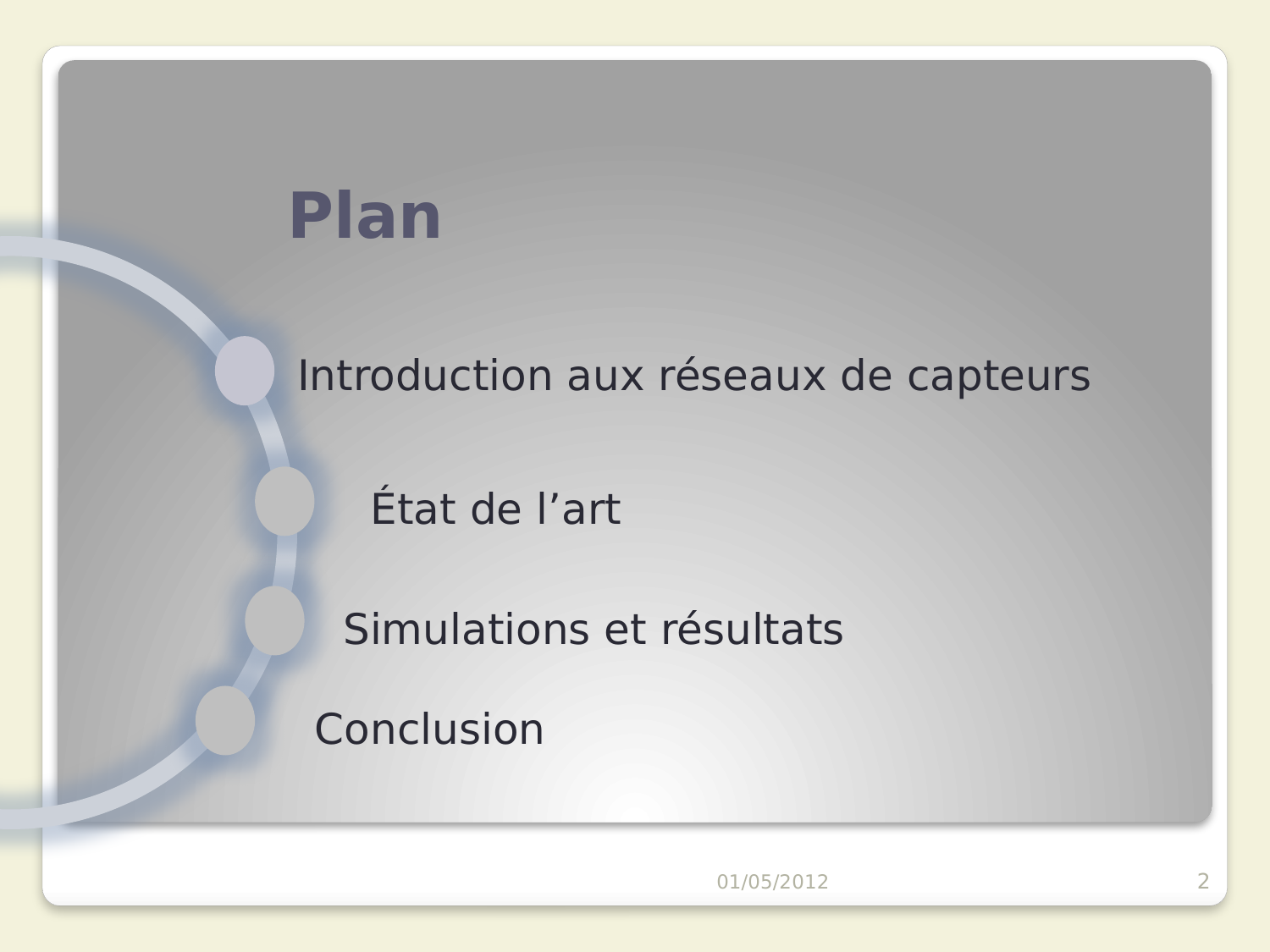

# Plan

Introduction aux réseaux de capteurs

État de l’art

Simulations et résultats

Conclusion
01/05/2012
2